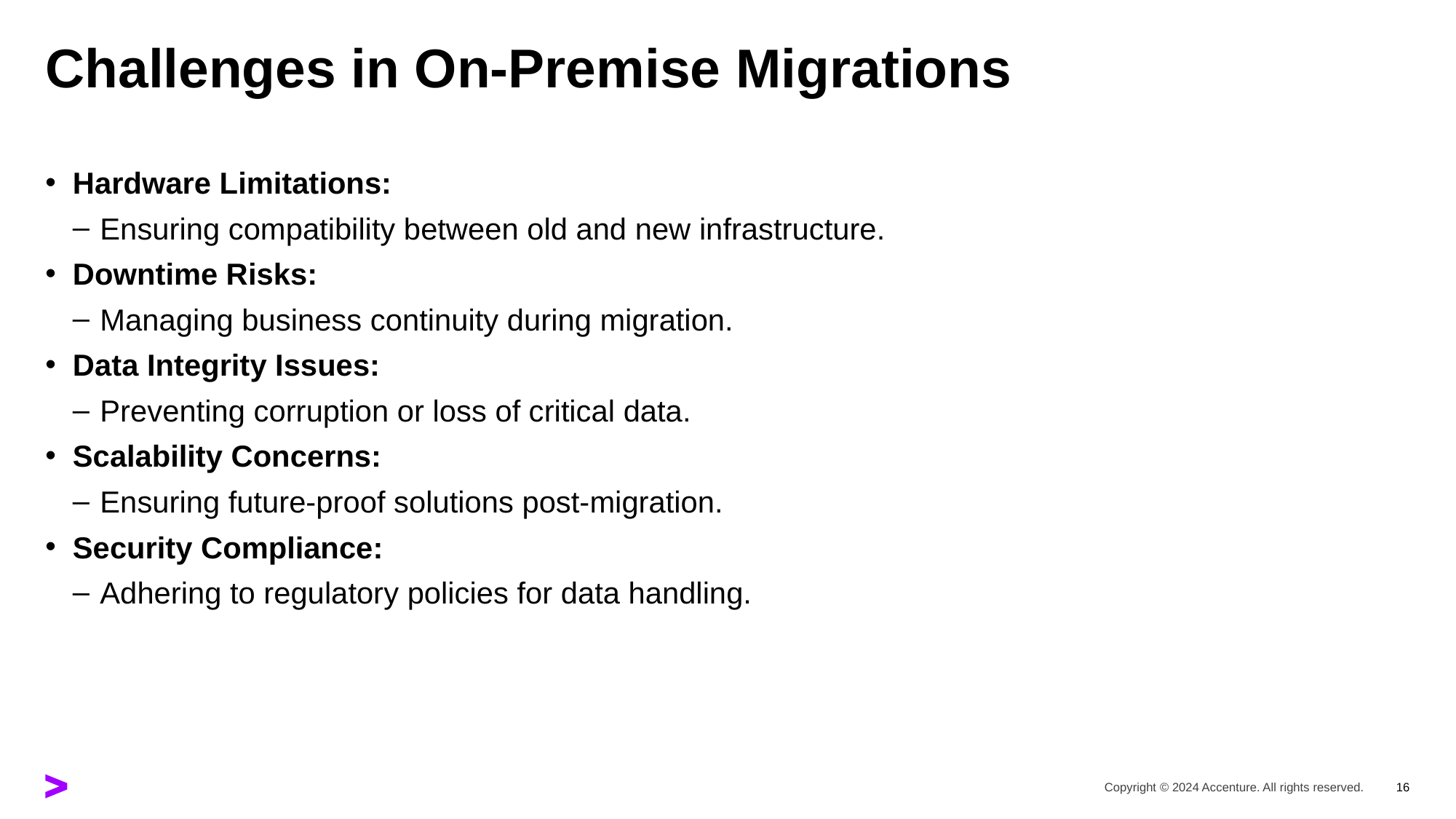

# Challenges in On-Premise Migrations
Hardware Limitations:
Ensuring compatibility between old and new infrastructure.
Downtime Risks:
Managing business continuity during migration.
Data Integrity Issues:
Preventing corruption or loss of critical data.
Scalability Concerns:
Ensuring future-proof solutions post-migration.
Security Compliance:
Adhering to regulatory policies for data handling.
16